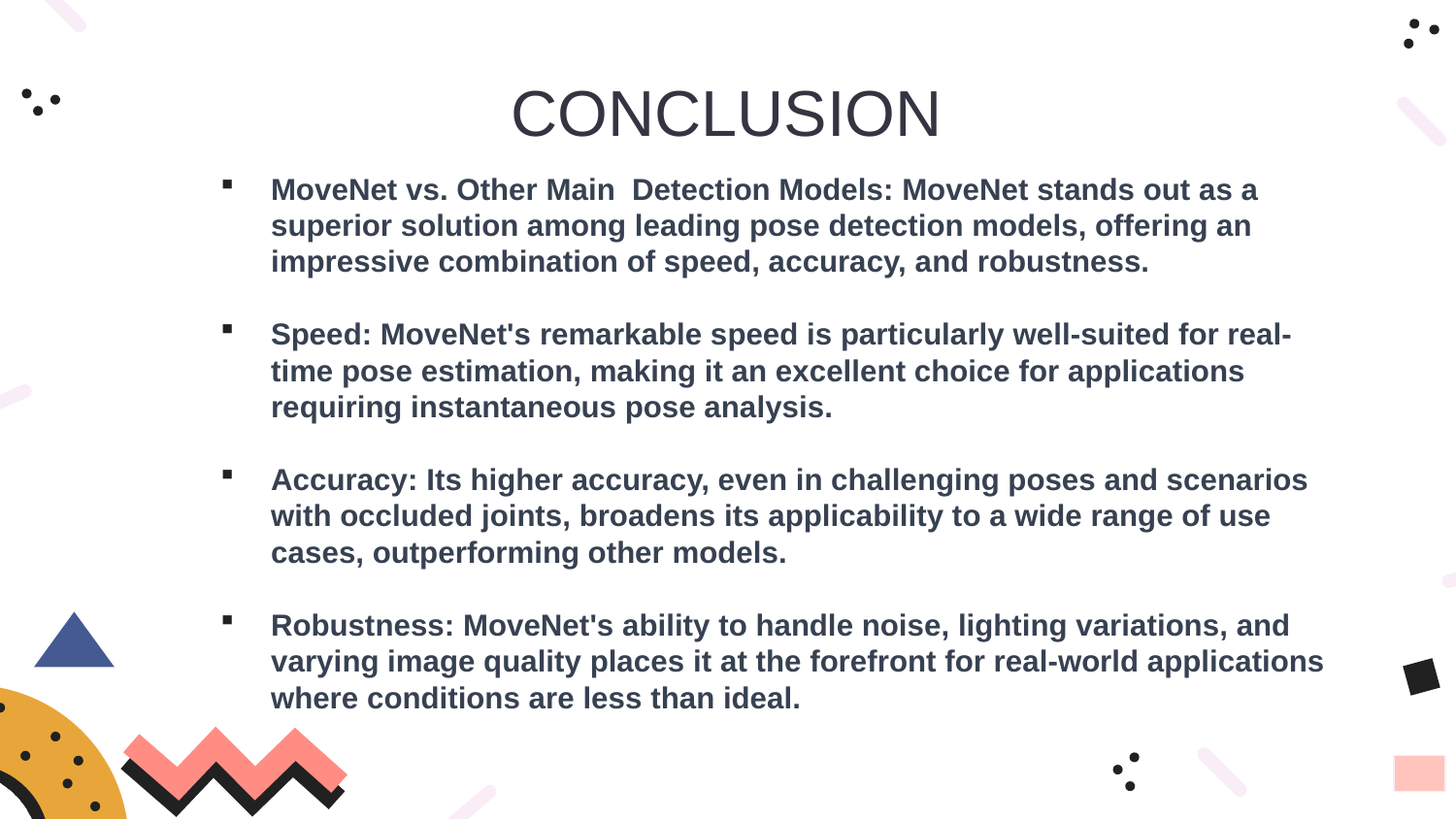

# CONCLUSION
MoveNet vs. Other Main  Detection Models: MoveNet stands out as a superior solution among leading pose detection models, offering an impressive combination of speed, accuracy, and robustness.

Speed: MoveNet's remarkable speed is particularly well-suited for real-time pose estimation, making it an excellent choice for applications requiring instantaneous pose analysis.

Accuracy: Its higher accuracy, even in challenging poses and scenarios with occluded joints, broadens its applicability to a wide range of use cases, outperforming other models.

Robustness: MoveNet's ability to handle noise, lighting variations, and varying image quality places it at the forefront for real-world applications where conditions are less than ideal.